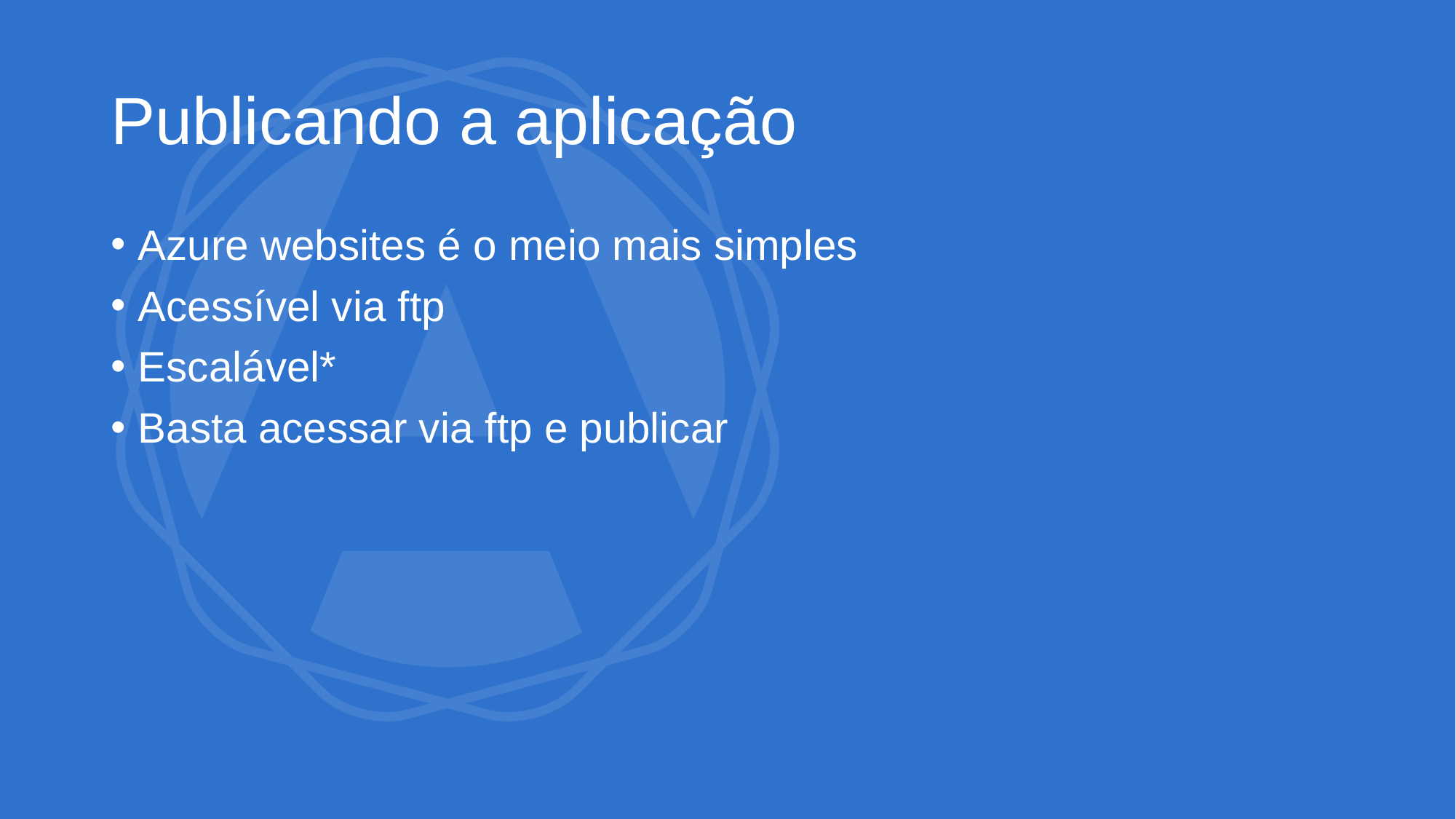

# Publicando a aplicação
Azure websites é o meio mais simples
Acessível via ftp
Escalável*
Basta acessar via ftp e publicar